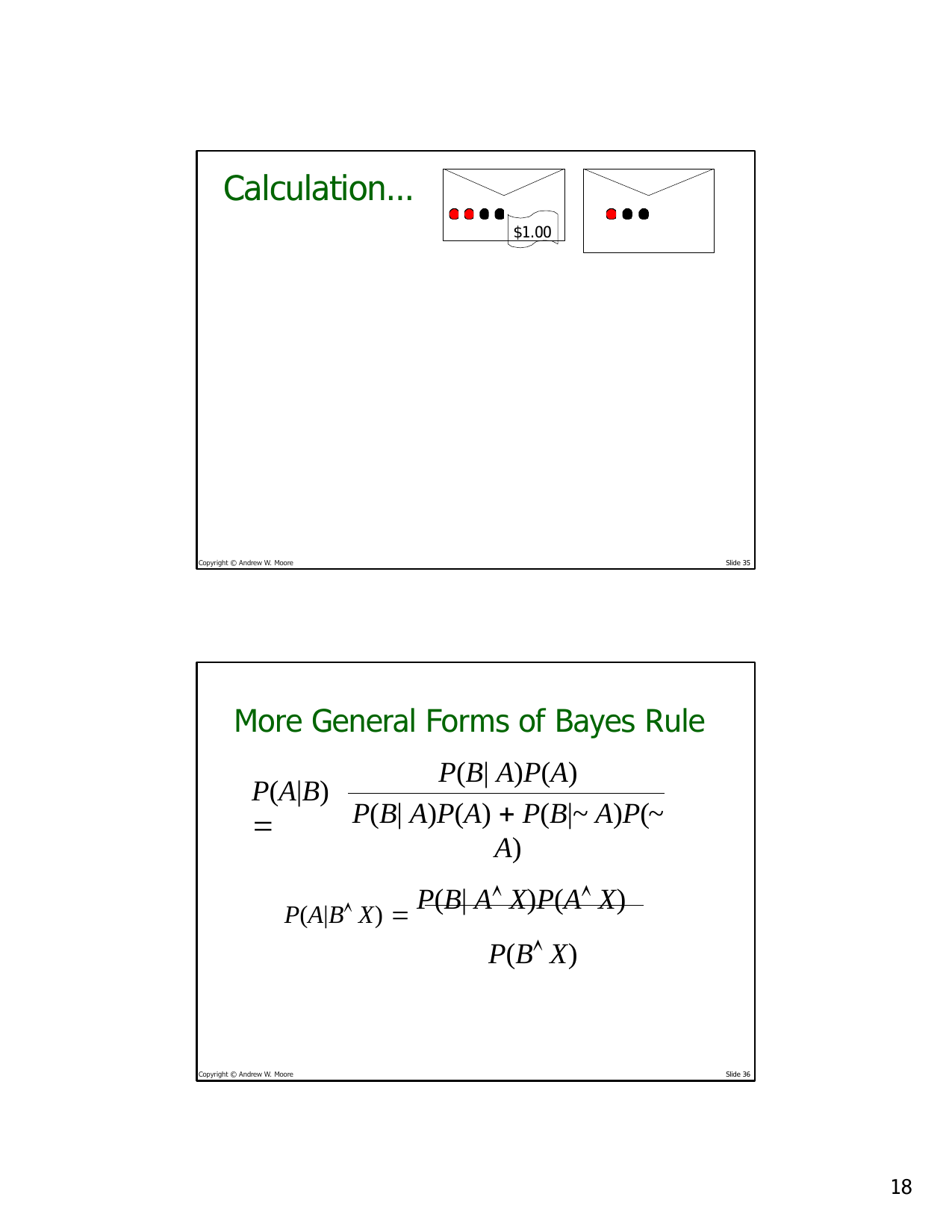

# Calculation…

$1.00

Copyright © Andrew W. Moore
Slide 35

More General Forms of Bayes Rule
P(B| A)P(A)
P(B| A)P(A) + P(B|~ A)P(~ A)
P(A|B) =

P(A|B∧ X) = P(B| A∧ X)P(A∧ X)
P(B∧ X)

Copyright © Andrew W. Moore
Slide 36
18